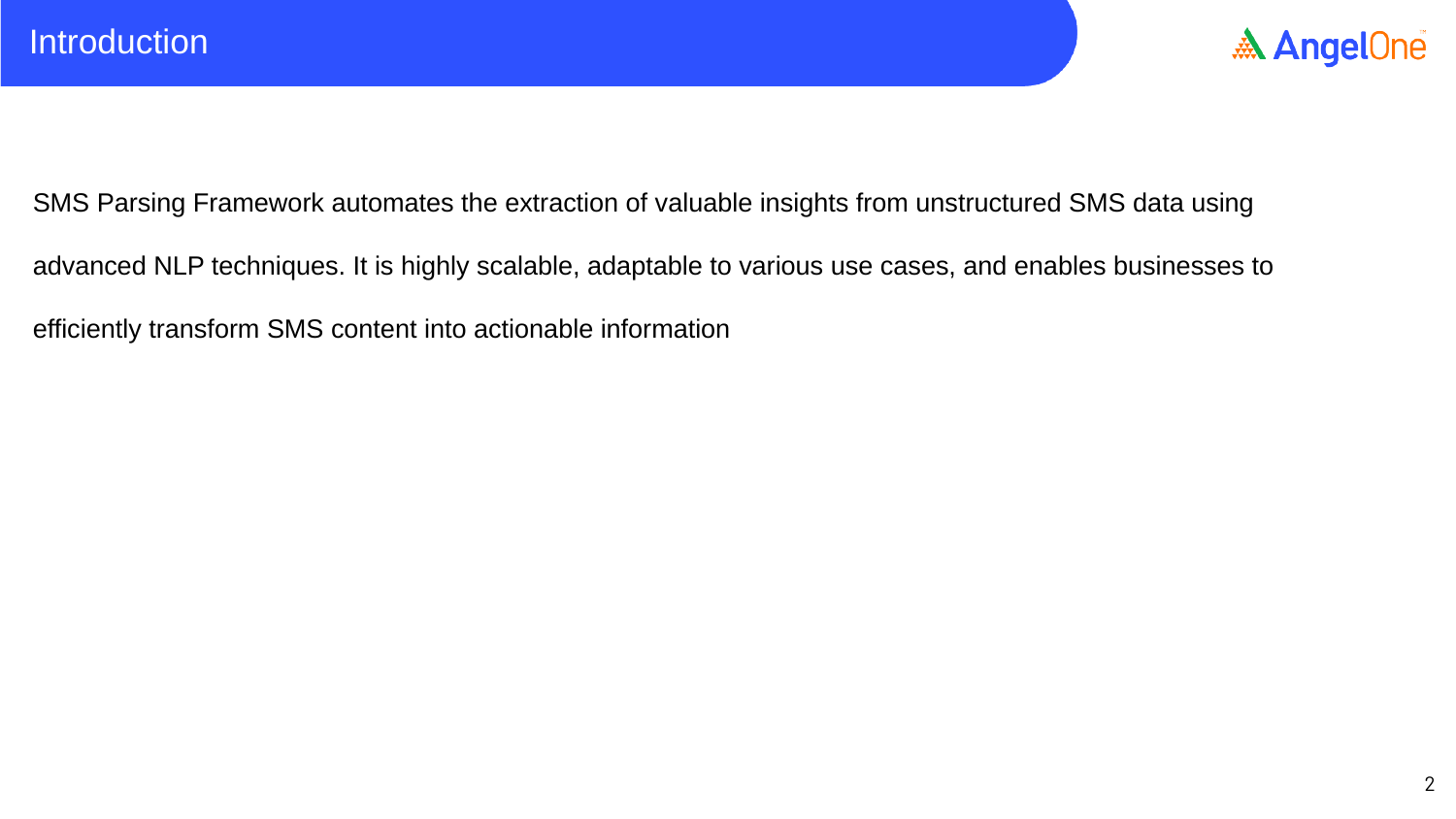

# Introduction

SMS Parsing Framework automates the extraction of valuable insights from unstructured SMS data using advanced NLP techniques. It is highly scalable, adaptable to various use cases, and enables businesses to efficiently transform SMS content into actionable information
2